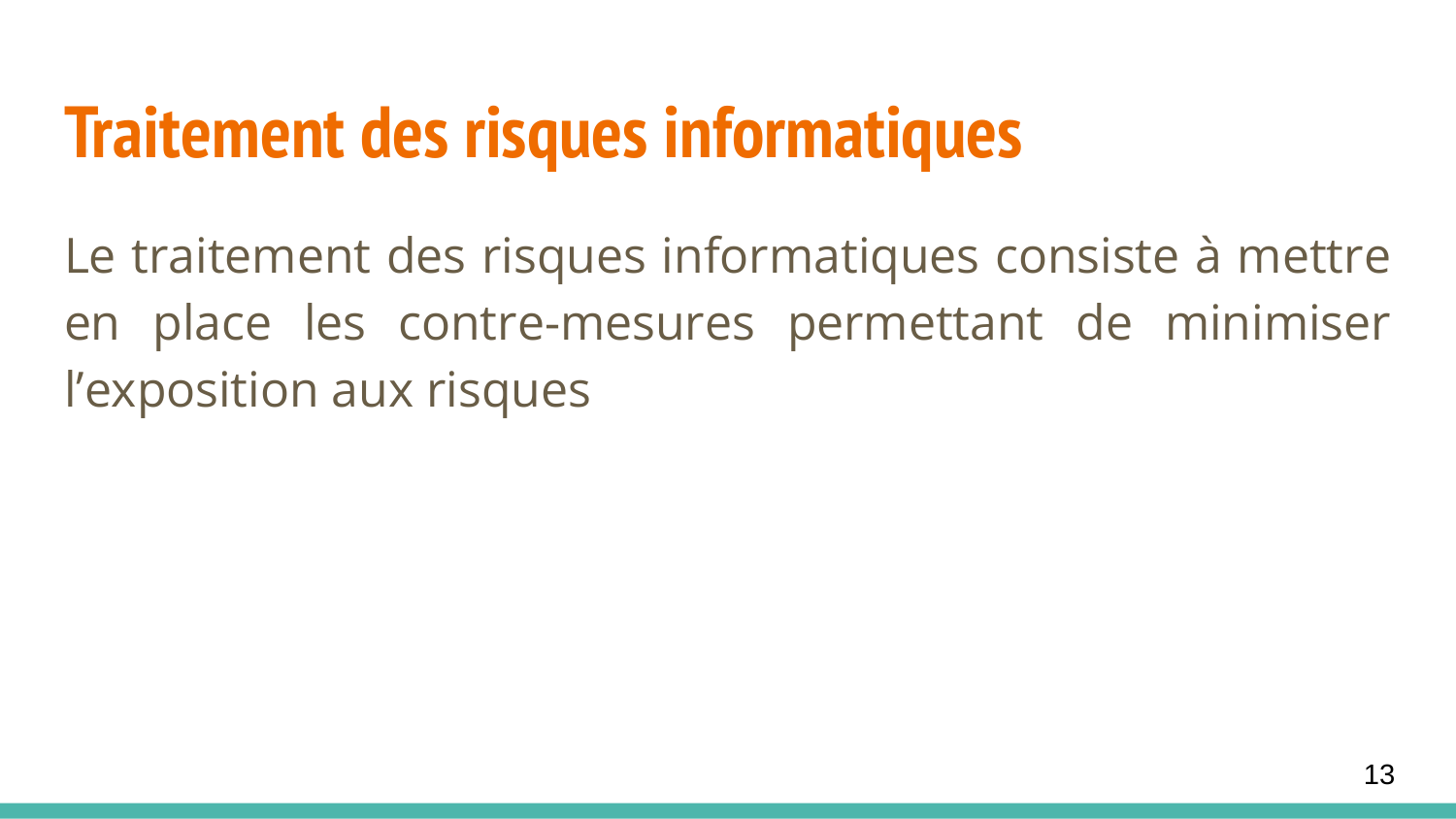

# Traitement des risques informatiques
Le traitement des risques informatiques consiste à mettre en place les contre-mesures permettant de minimiser l’exposition aux risques
13